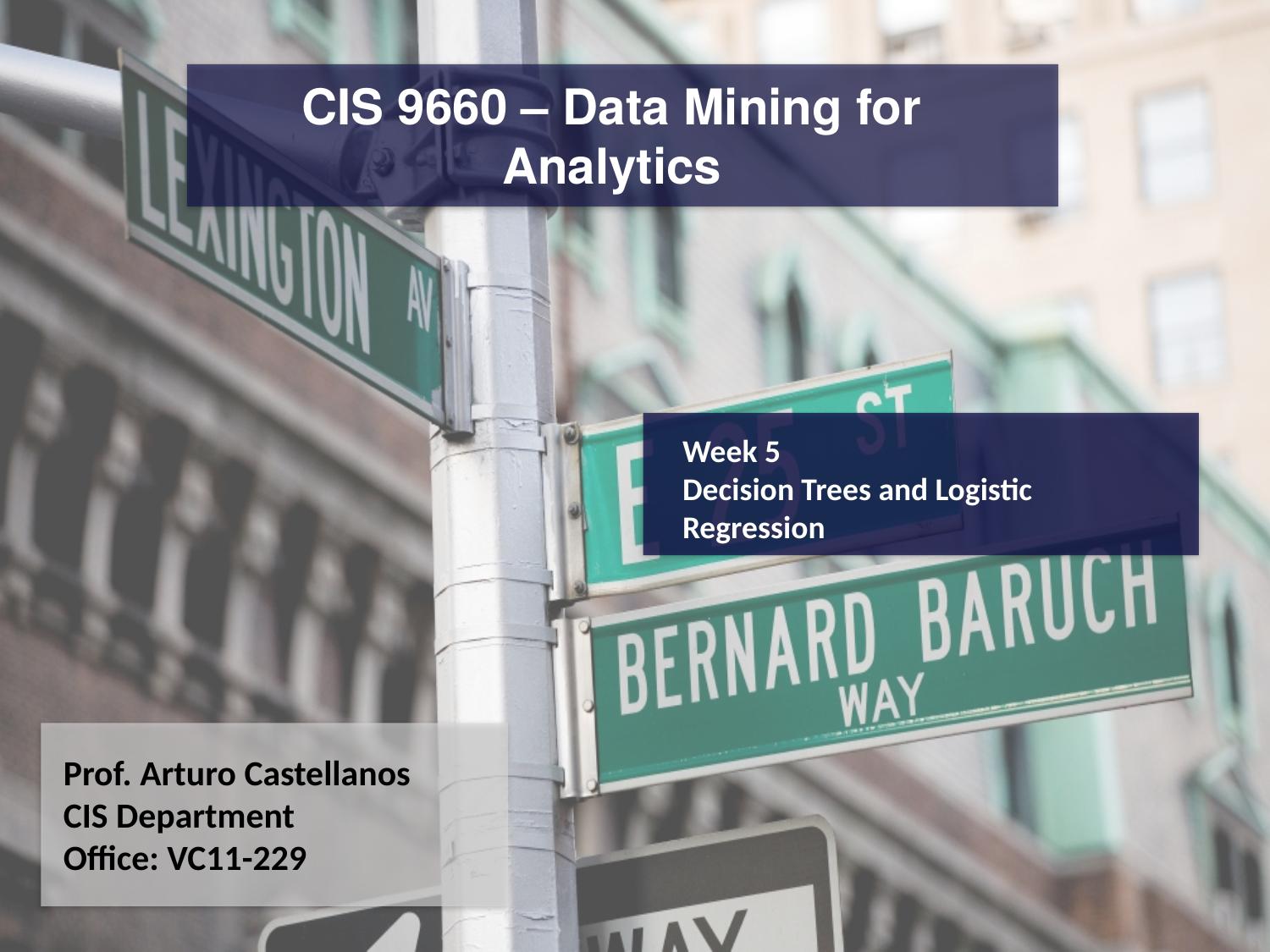

CIS 9660 – Data Mining for Analytics

Week 5
Decision Trees and Logistic Regression
Prof. Arturo Castellanos
CIS Department
Office: VC11-229